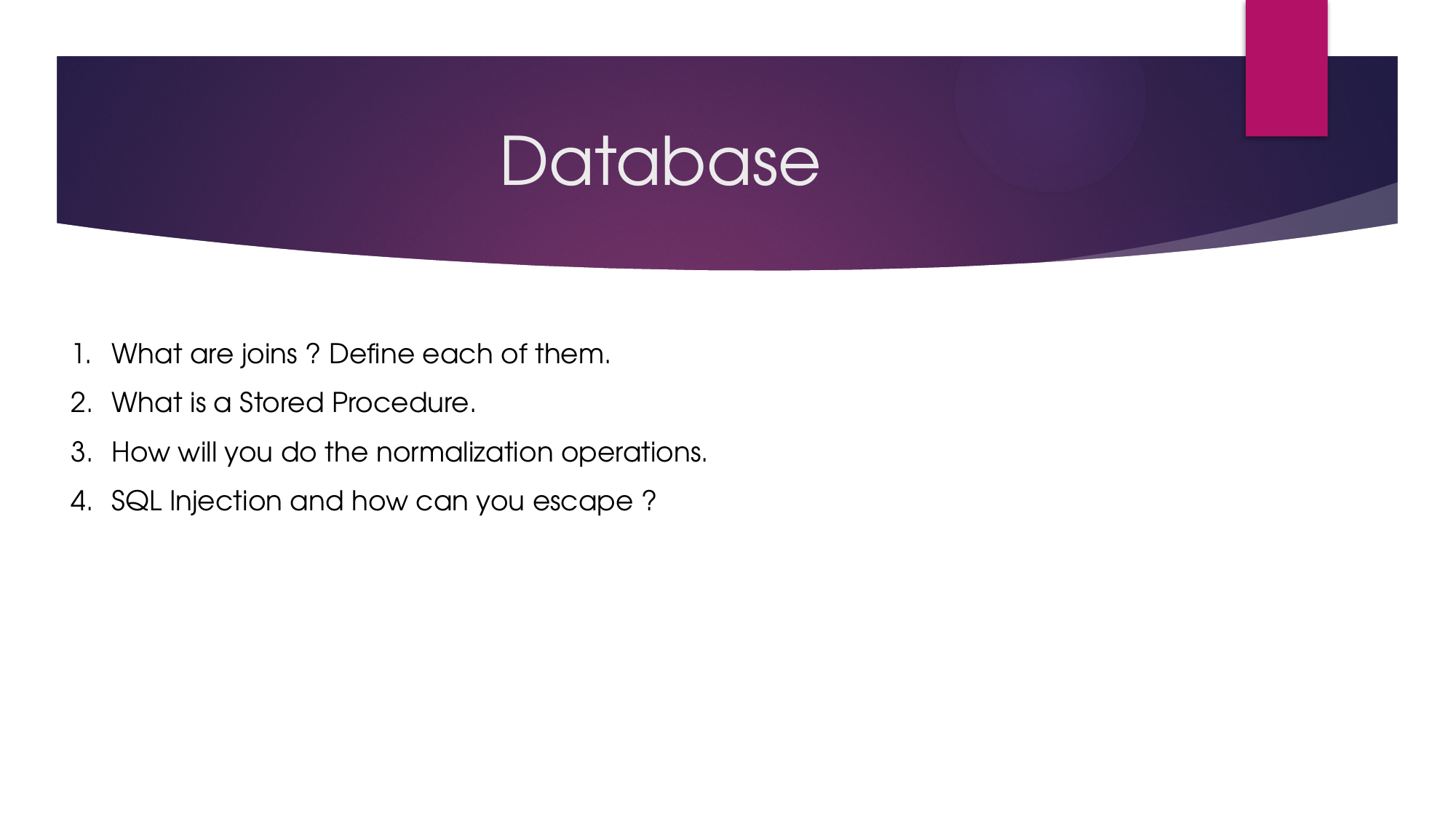

# Database
What are joins ? Define each of them.
What is a Stored Procedure.
How will you do the normalization operations.
SQL Injection and how can you escape ?